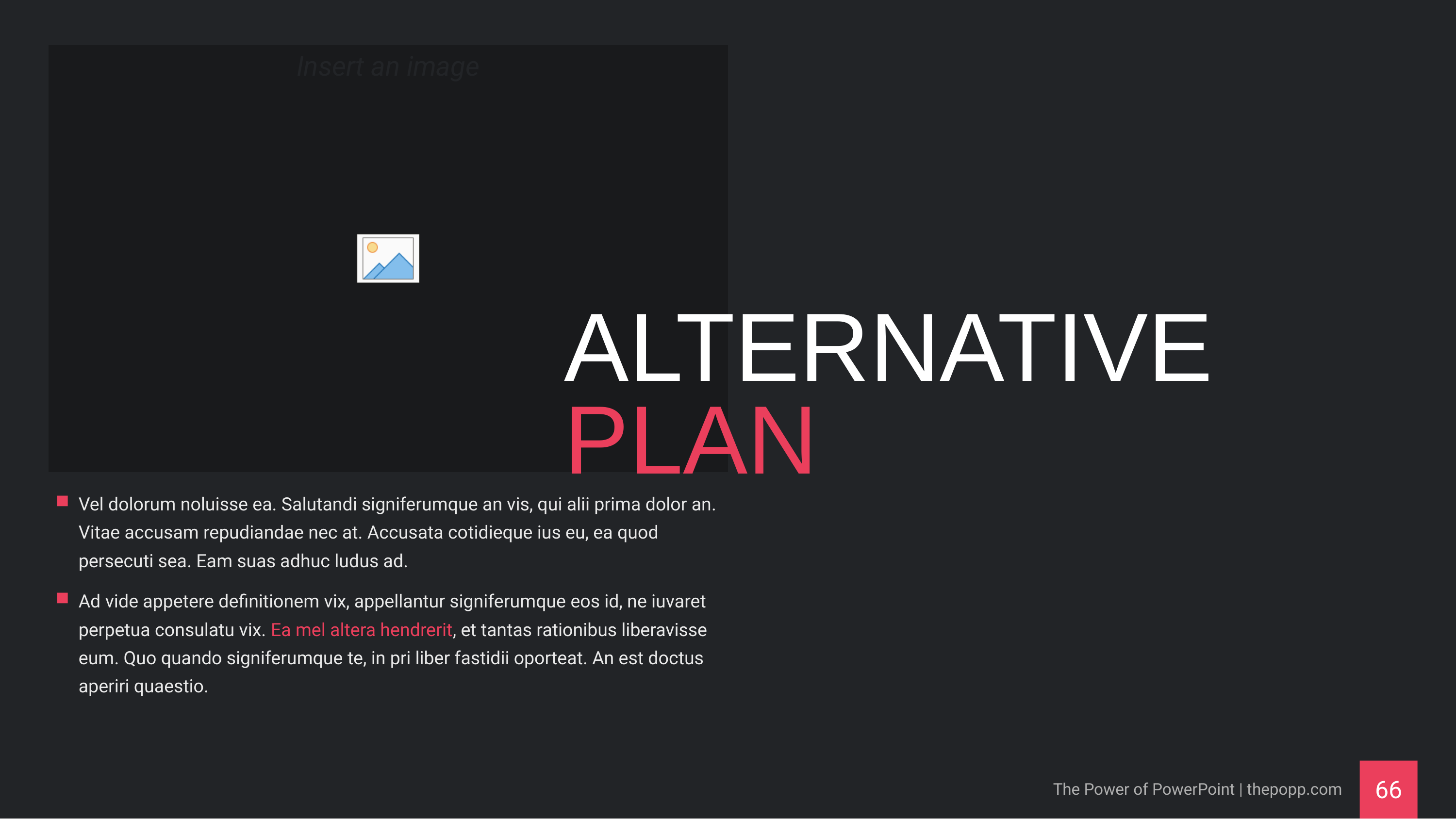

# ALTERNATIVE PLAN
Vel dolorum noluisse ea. Salutandi signiferumque an vis, qui alii prima dolor an. Vitae accusam repudiandae nec at. Accusata cotidieque ius eu, ea quod persecuti sea. Eam suas adhuc ludus ad.
Ad vide appetere definitionem vix, appellantur signiferumque eos id, ne iuvaret perpetua consulatu vix. Ea mel altera hendrerit, et tantas rationibus liberavisse eum. Quo quando signiferumque te, in pri liber fastidii oporteat. An est doctus aperiri quaestio.
The Power of PowerPoint | thepopp.com
66